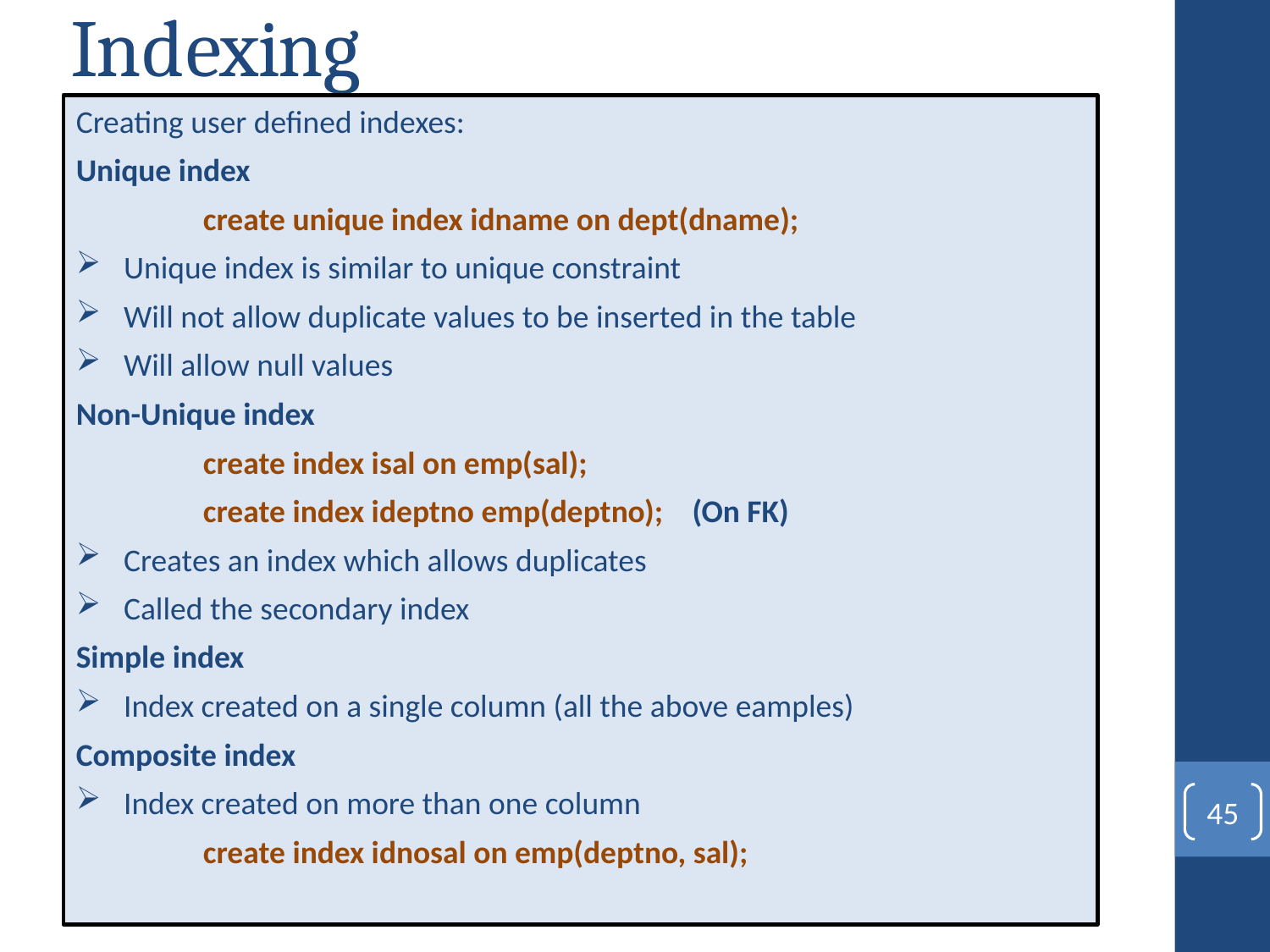

# Indexing
Creating user defined indexes:
Unique index
	create unique index idname on dept(dname);
Unique index is similar to unique constraint
Will not allow duplicate values to be inserted in the table
Will allow null values
Non-Unique index
create index isal on emp(sal);
create index ideptno emp(deptno);    (On FK)
Creates an index which allows duplicates
Called the secondary index
Simple index
Index created on a single column (all the above eamples)
Composite index
Index created on more than one column
create index idnosal on emp(deptno, sal);

45